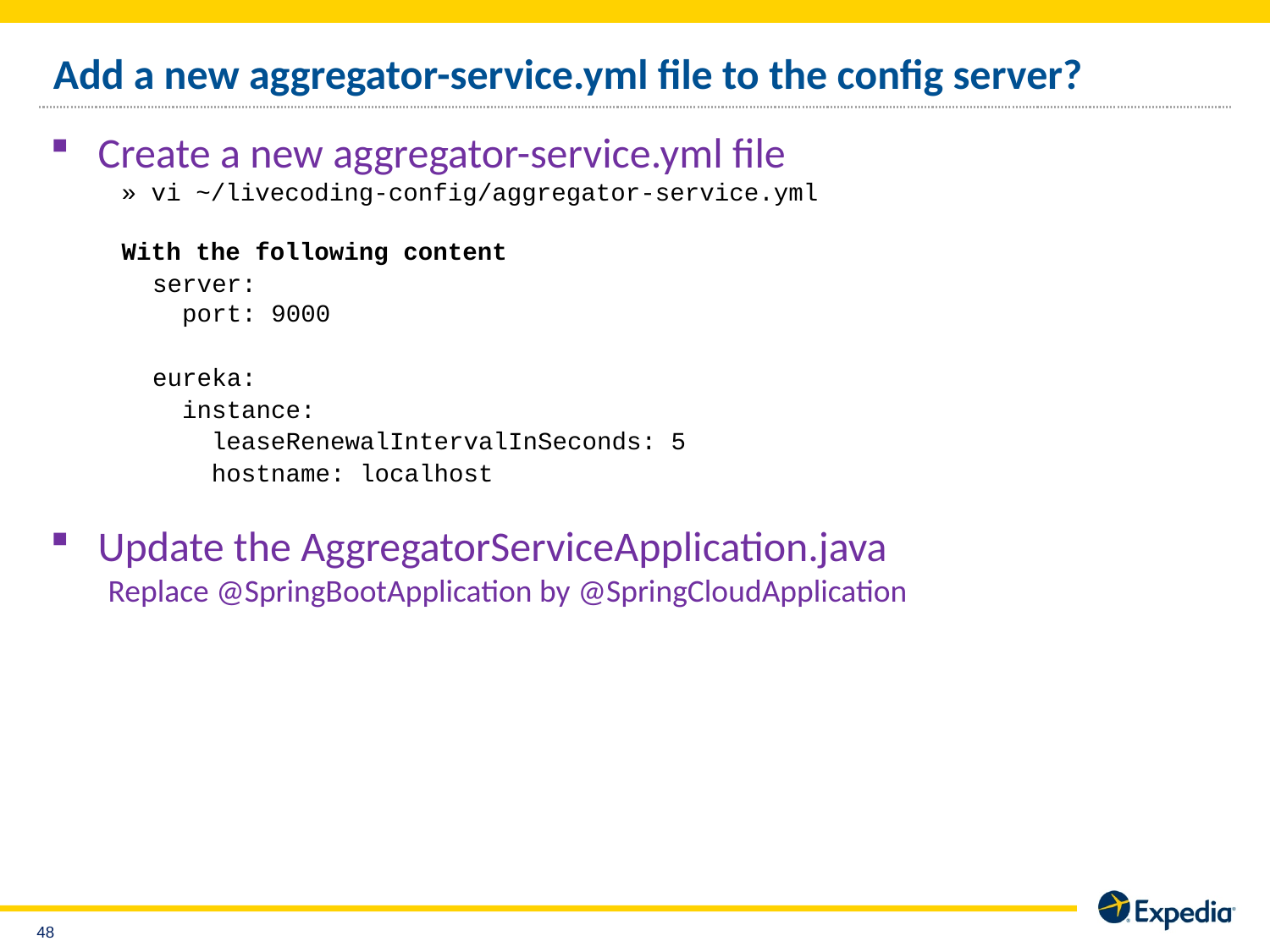

# Add a new aggregator-service.yml file to the config server?
Create a new aggregator-service.yml file
» vi ~/livecoding-config/aggregator-service.yml

With the following content
server:
  port: 9000

eureka:
  instance:
    leaseRenewalIntervalInSeconds: 5
    hostname: localhost

Update the AggregatorServiceApplication.java
Replace @SpringBootApplication by @SpringCloudApplication

48